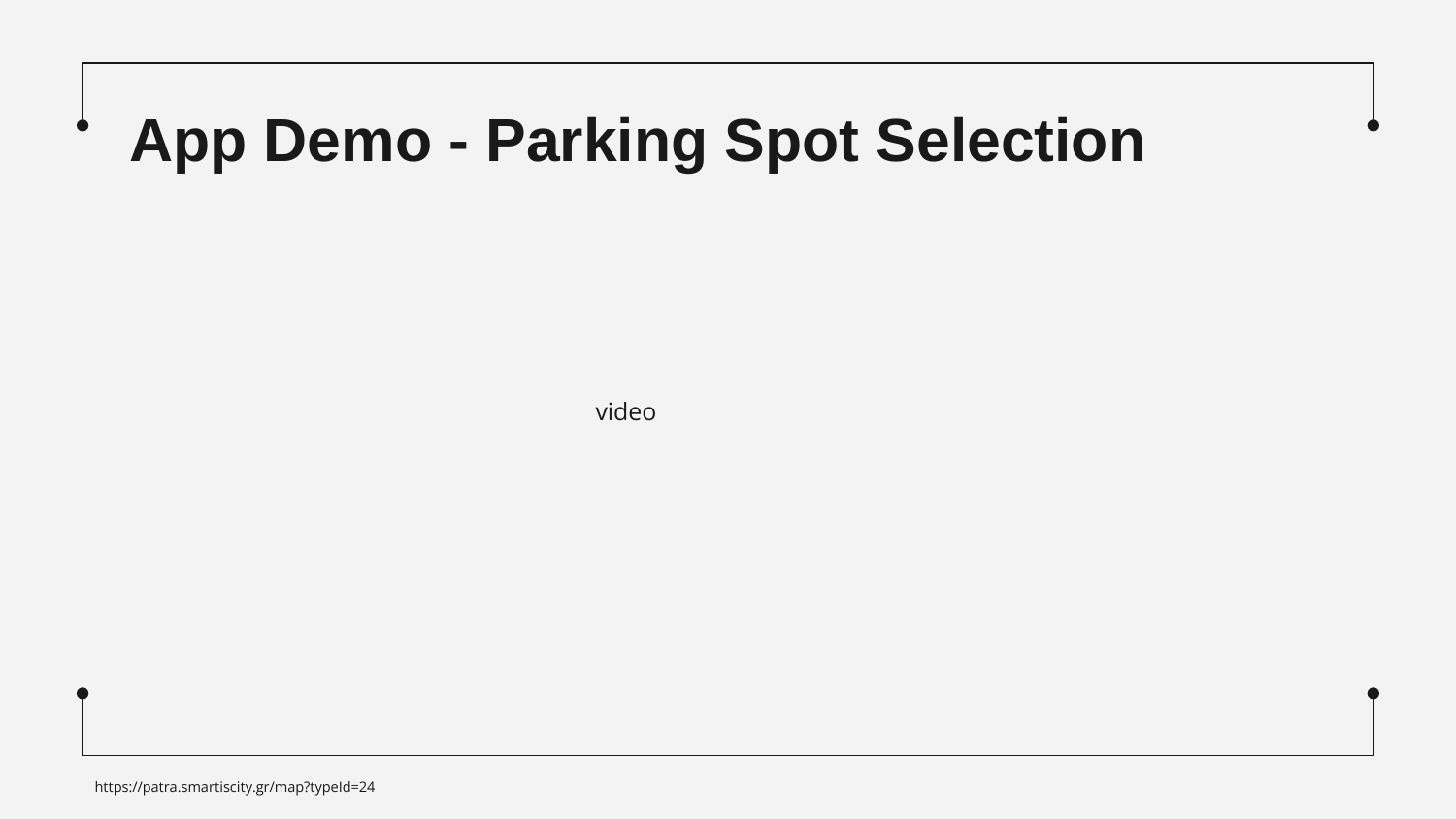

# App Demo - Parking Spot Selection
video
https://patra.smartiscity.gr/map?typeId=24